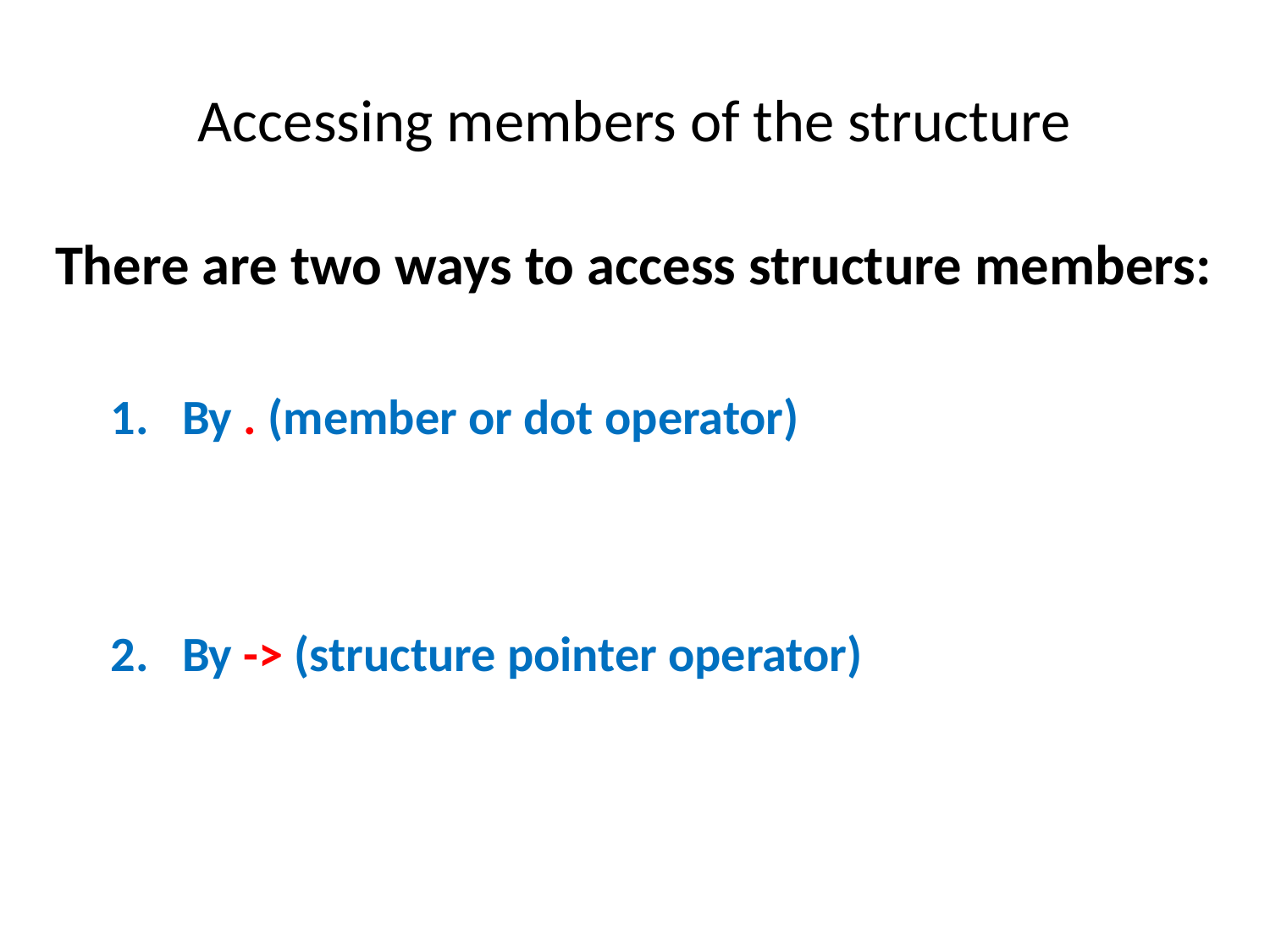

# Accessing members of the structure
There are two ways to access structure members:

By . (member or dot operator)

By -> (structure pointer operator)